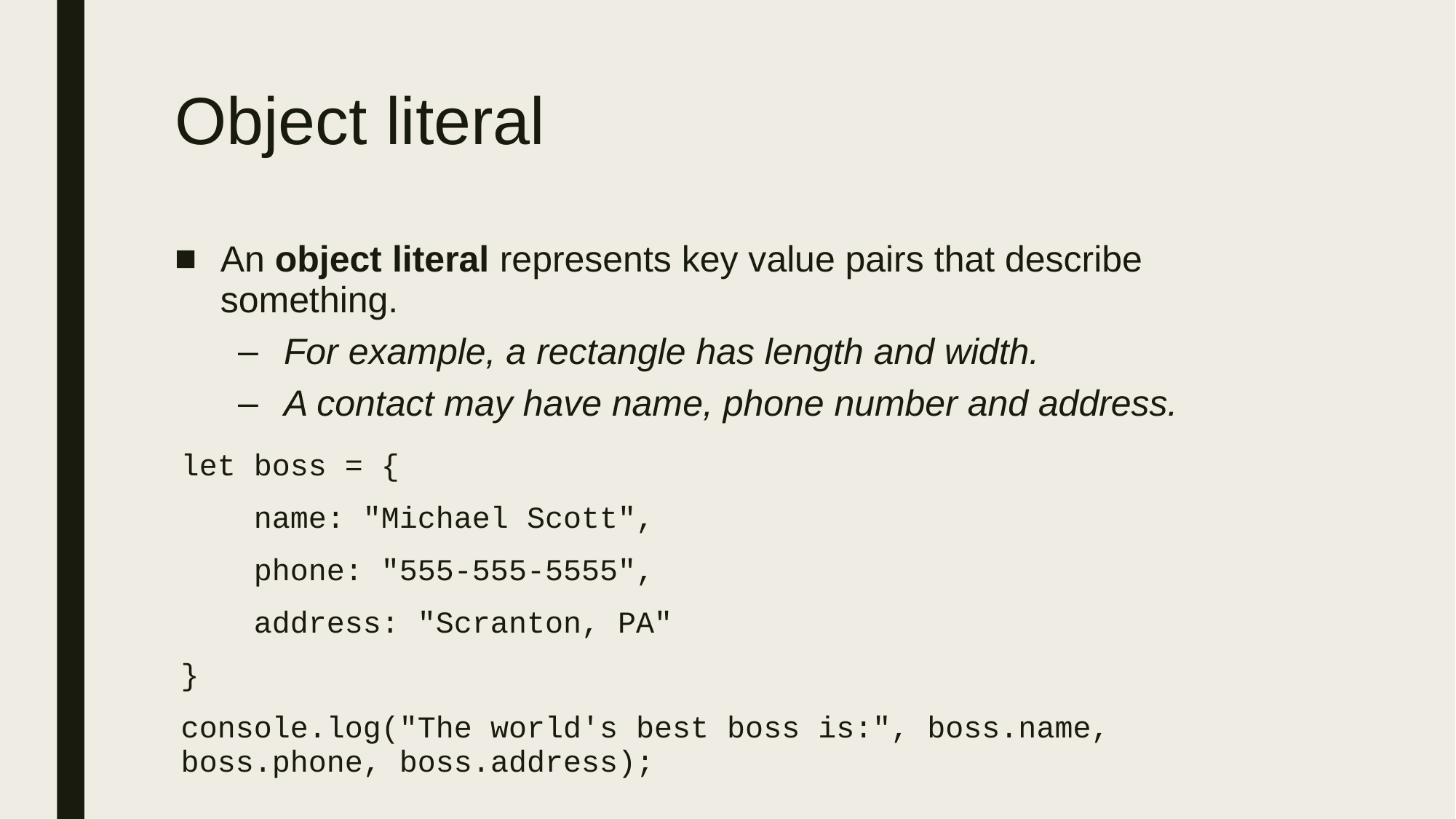

# Object literal
An object literal represents key value pairs that describe something.
For example, a rectangle has length and width.
A contact may have name, phone number and address.

let boss = {
    name: "Michael Scott",
    phone: "555-555-5555",
    address: "Scranton, PA"
}
console.log("The world's best boss is:", boss.name, boss.phone, boss.address);